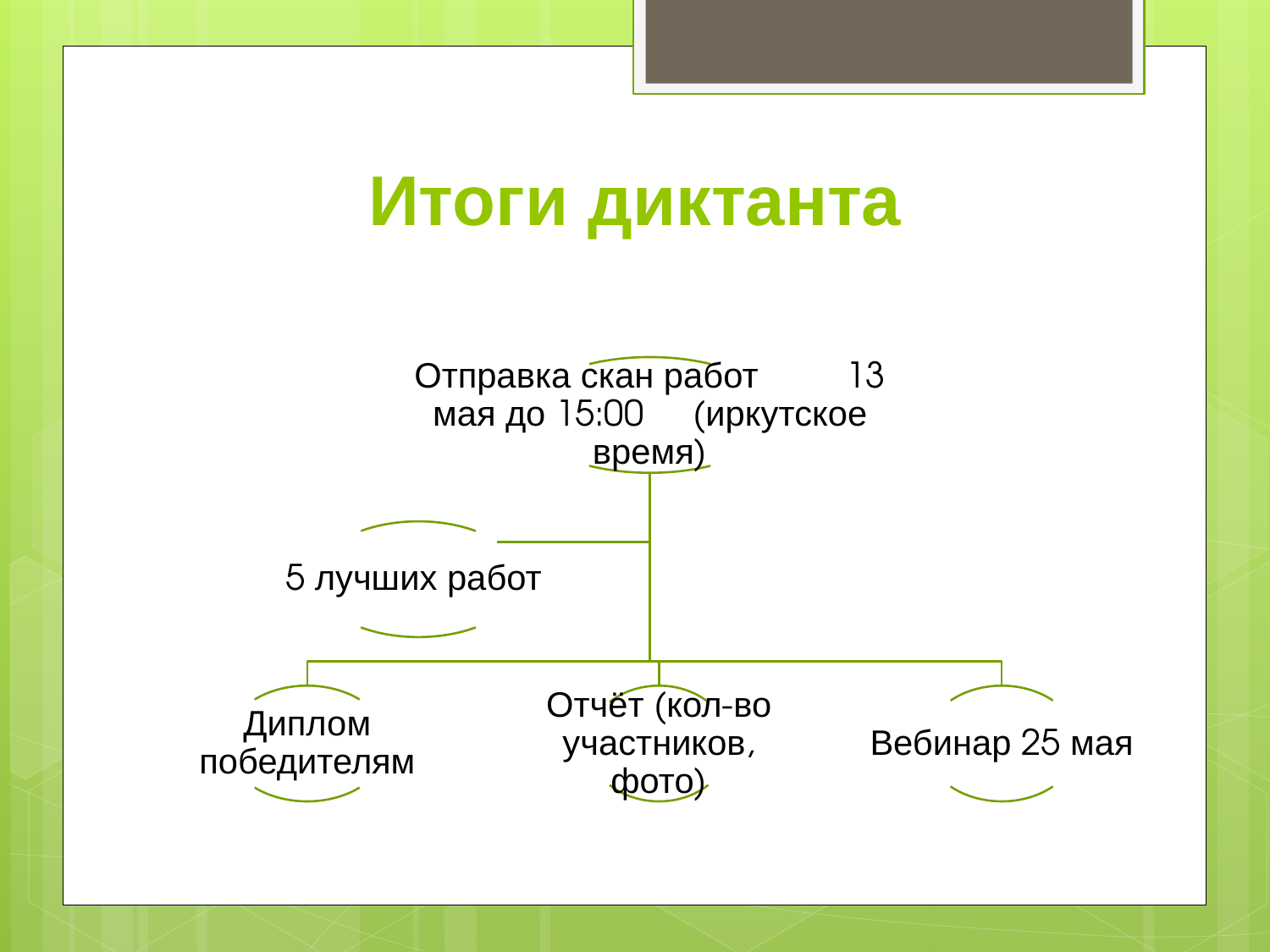

# Итоги диктанта
Отправка скан работ         13 мая до 15:00     (иркутское время)
Диплом победителям
Отчёт (кол-во участников, фото)
Вебинар 25 мая
5 лучших работ